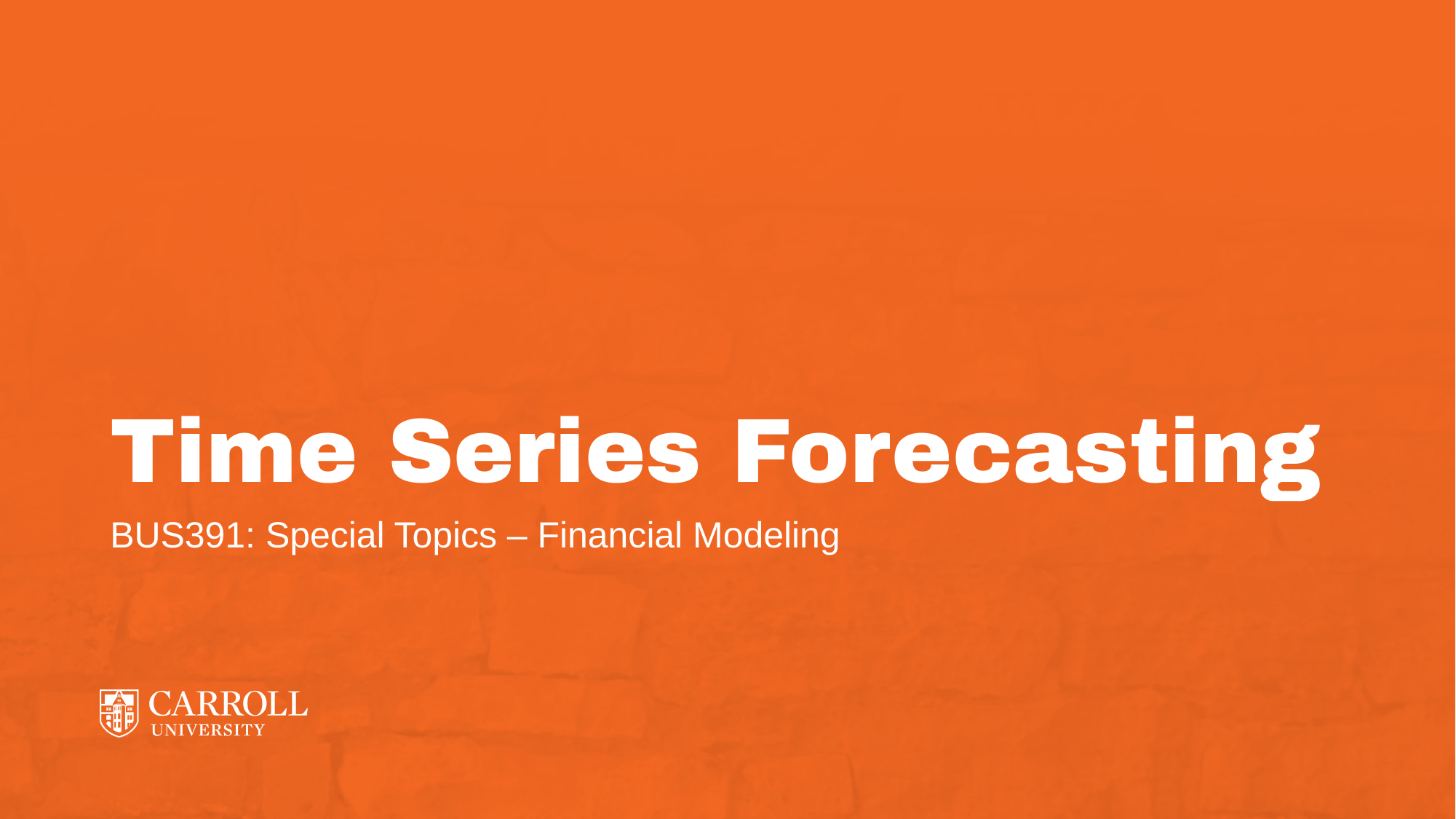

# Time Series Forecasting
BUS391: Special Topics – Financial Modeling